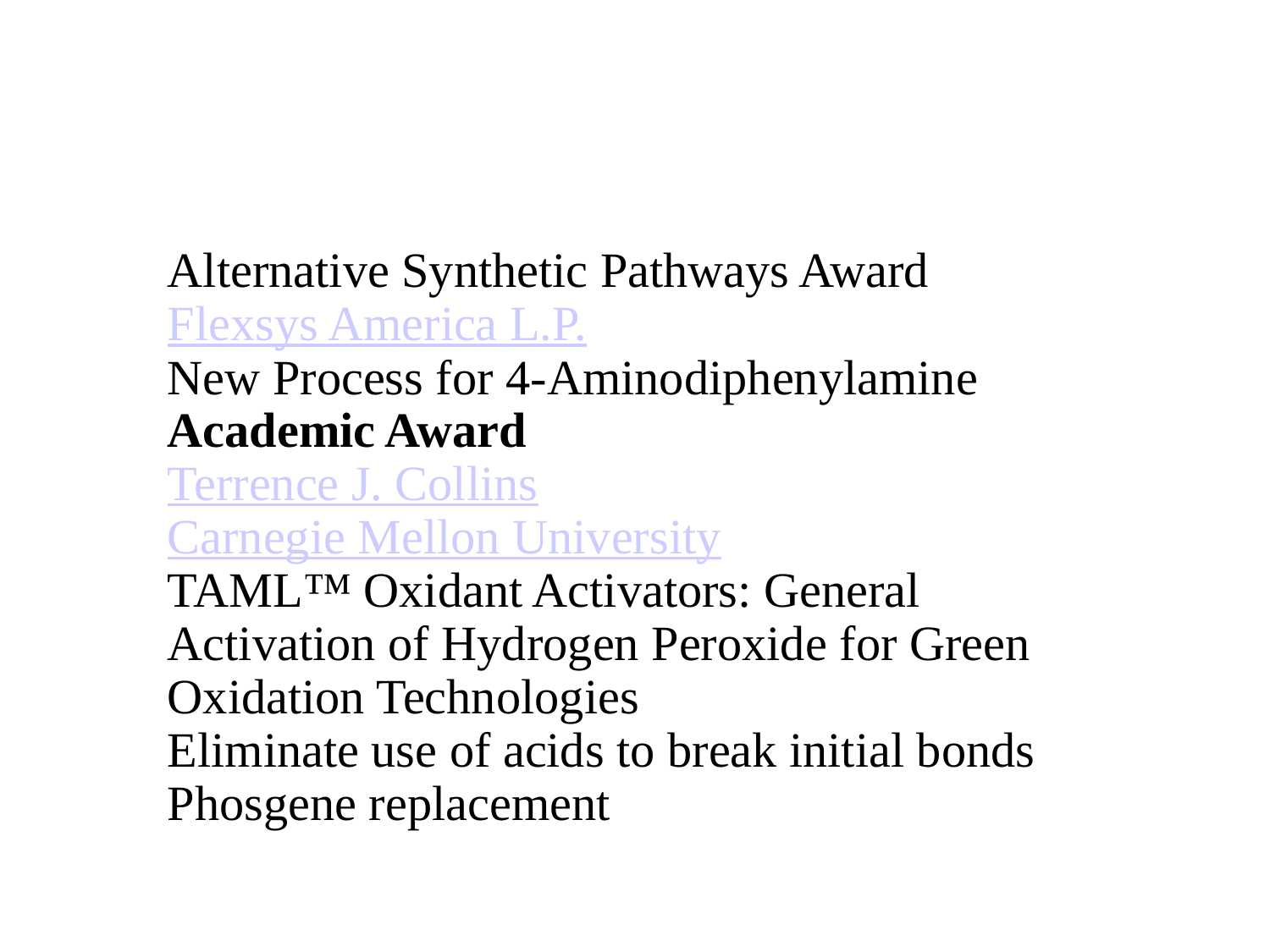

Alternative Synthetic Pathways Award
Flexsys America L.P.
New Process for 4-Aminodiphenylamine
Academic Award
Terrence J. Collins
Carnegie Mellon University
TAML™ Oxidant Activators: General Activation of Hydrogen Peroxide for Green Oxidation Technologies
Eliminate use of acids to break initial bonds
Phosgene replacement